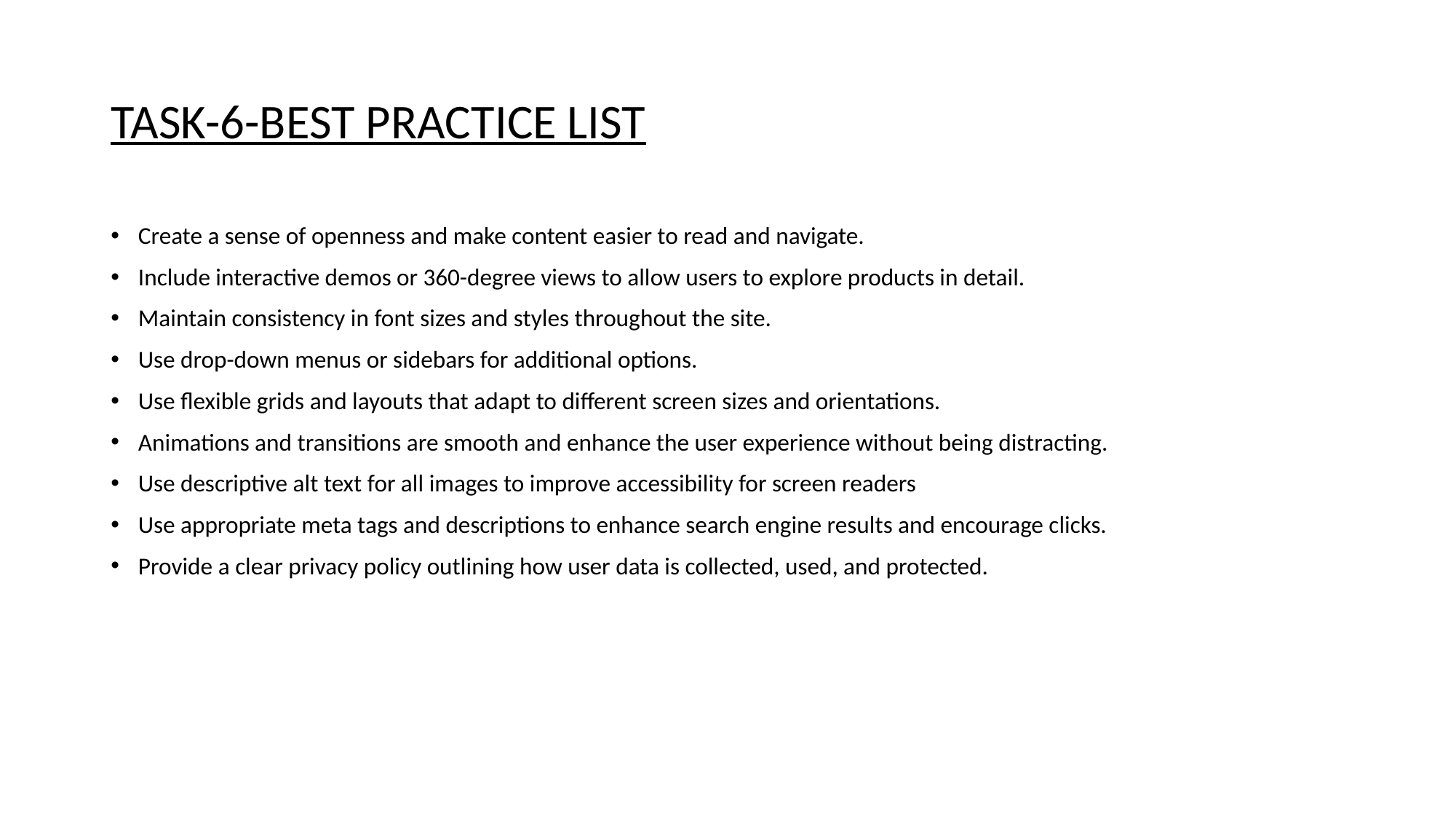

# TASK-6-BEST PRACTICE LIST
Create a sense of openness and make content easier to read and navigate.
Include interactive demos or 360-degree views to allow users to explore products in detail.
Maintain consistency in font sizes and styles throughout the site.
Use drop-down menus or sidebars for additional options.
Use flexible grids and layouts that adapt to different screen sizes and orientations.
Animations and transitions are smooth and enhance the user experience without being distracting.
Use descriptive alt text for all images to improve accessibility for screen readers
Use appropriate meta tags and descriptions to enhance search engine results and encourage clicks.
Provide a clear privacy policy outlining how user data is collected, used, and protected.